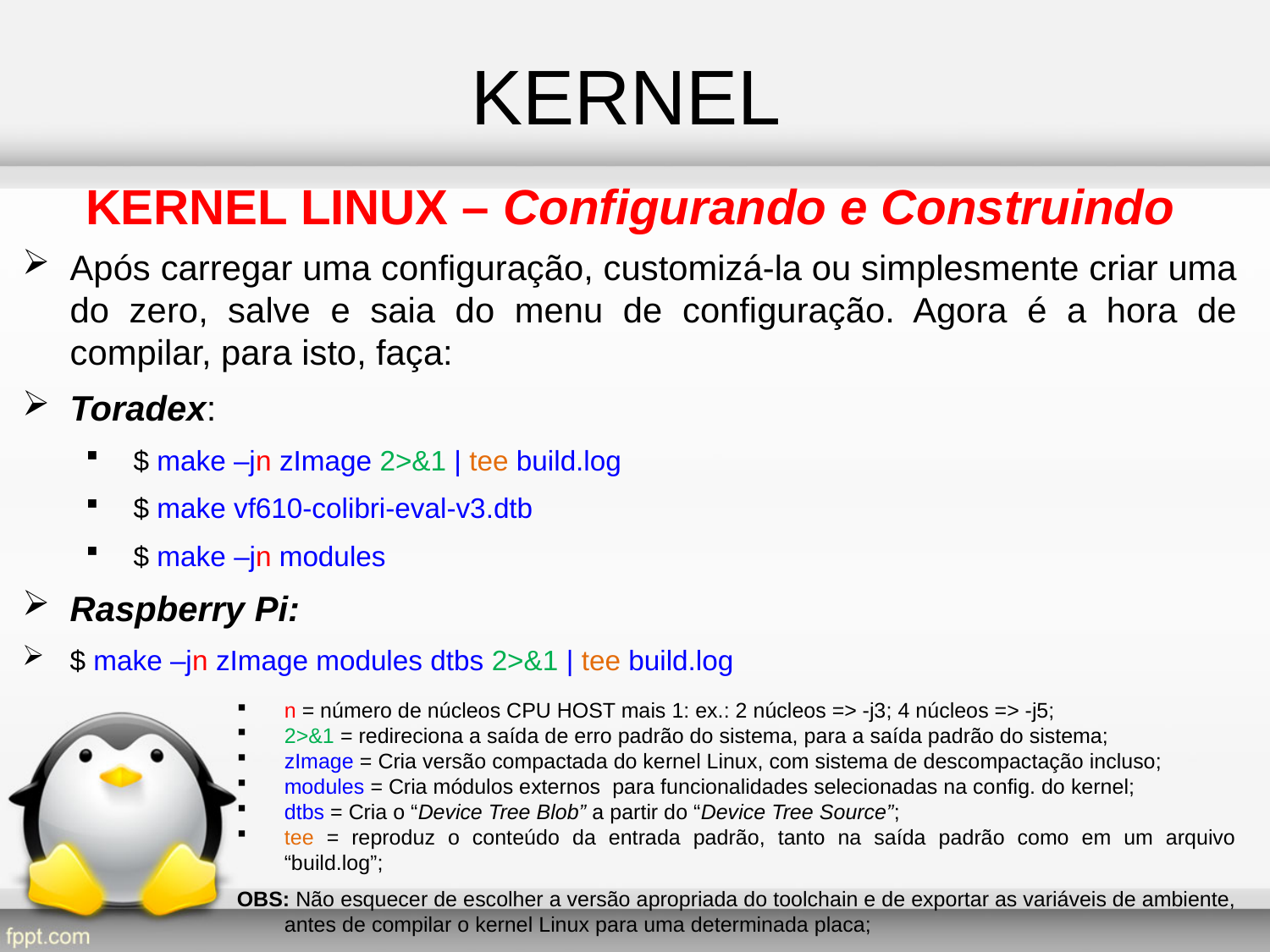

KERNEL
KERNEL LINUX – Configurando e Construindo
Após carregar uma configuração, customizá-la ou simplesmente criar uma do zero, salve e saia do menu de configuração. Agora é a hora de compilar, para isto, faça:
Toradex:
$ make –jn zImage 2>&1 | tee build.log
$ make vf610-colibri-eval-v3.dtb
$ make –jn modules
Raspberry Pi:
$ make –jn zImage modules dtbs 2>&1 | tee build.log
n = número de núcleos CPU HOST mais 1: ex.: 2 núcleos => -j3; 4 núcleos => -j5;
2>&1 = redireciona a saída de erro padrão do sistema, para a saída padrão do sistema;
zImage = Cria versão compactada do kernel Linux, com sistema de descompactação incluso;
modules = Cria módulos externos  para funcionalidades selecionadas na config. do kernel;
dtbs = Cria o “Device Tree Blob” a partir do “Device Tree Source”;
tee = reproduz o conteúdo da entrada padrão, tanto na saída padrão como em um arquivo “build.log”;
OBS: Não esquecer de escolher a versão apropriada do toolchain e de exportar as variáveis de ambiente, antes de compilar o kernel Linux para uma determinada placa;